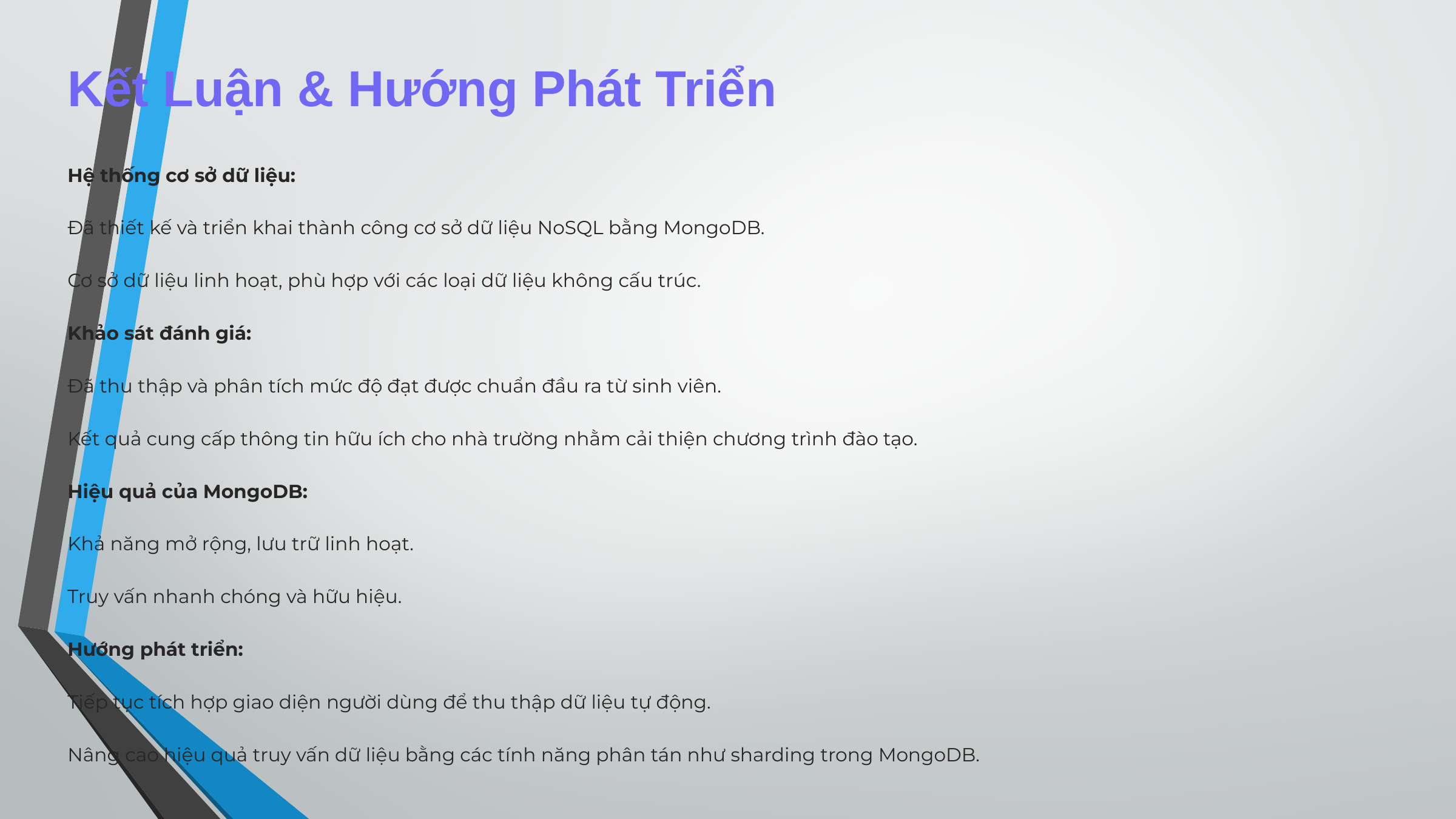

Kết Luận & Hướng Phát Triển
Hệ thống cơ sở dữ liệu:
Đã thiết kế và triển khai thành công cơ sở dữ liệu NoSQL bằng MongoDB.
Cơ sở dữ liệu linh hoạt, phù hợp với các loại dữ liệu không cấu trúc.
Khảo sát đánh giá:
Đã thu thập và phân tích mức độ đạt được chuẩn đầu ra từ sinh viên.
Kết quả cung cấp thông tin hữu ích cho nhà trường nhằm cải thiện chương trình đào tạo.
Hiệu quả của MongoDB:
Khả năng mở rộng, lưu trữ linh hoạt.
Truy vấn nhanh chóng và hữu hiệu.
Hướng phát triển:
Tiếp tục tích hợp giao diện người dùng để thu thập dữ liệu tự động.
Nâng cao hiệu quả truy vấn dữ liệu bằng các tính năng phân tán như sharding trong MongoDB.